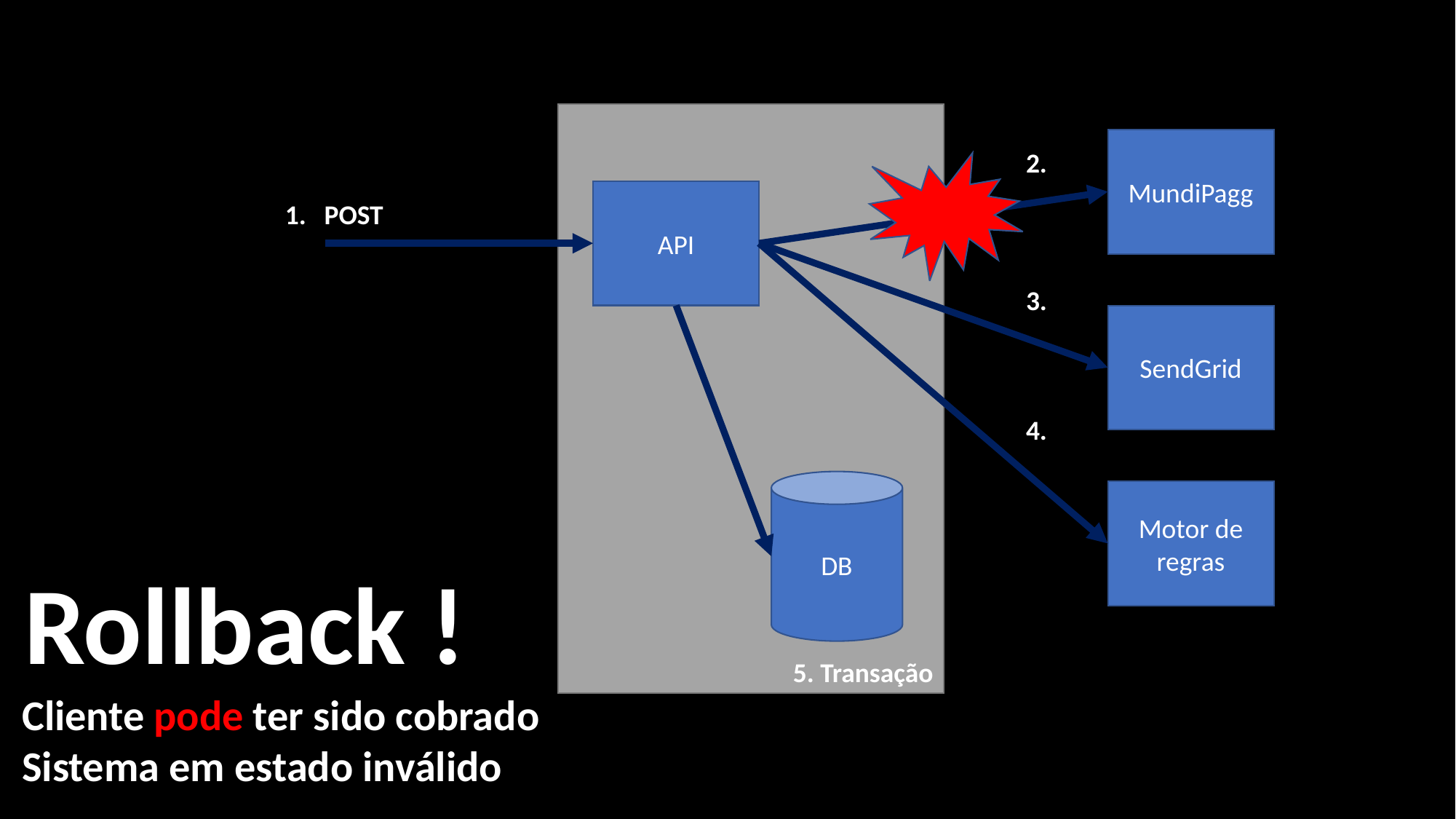

5. Transação
MundiPagg
2.

API
1.
POST
3.
SendGrid
4.
DB
Motor de regras
Rollback !
Cliente pode ter sido cobrado
Sistema em estado inválido